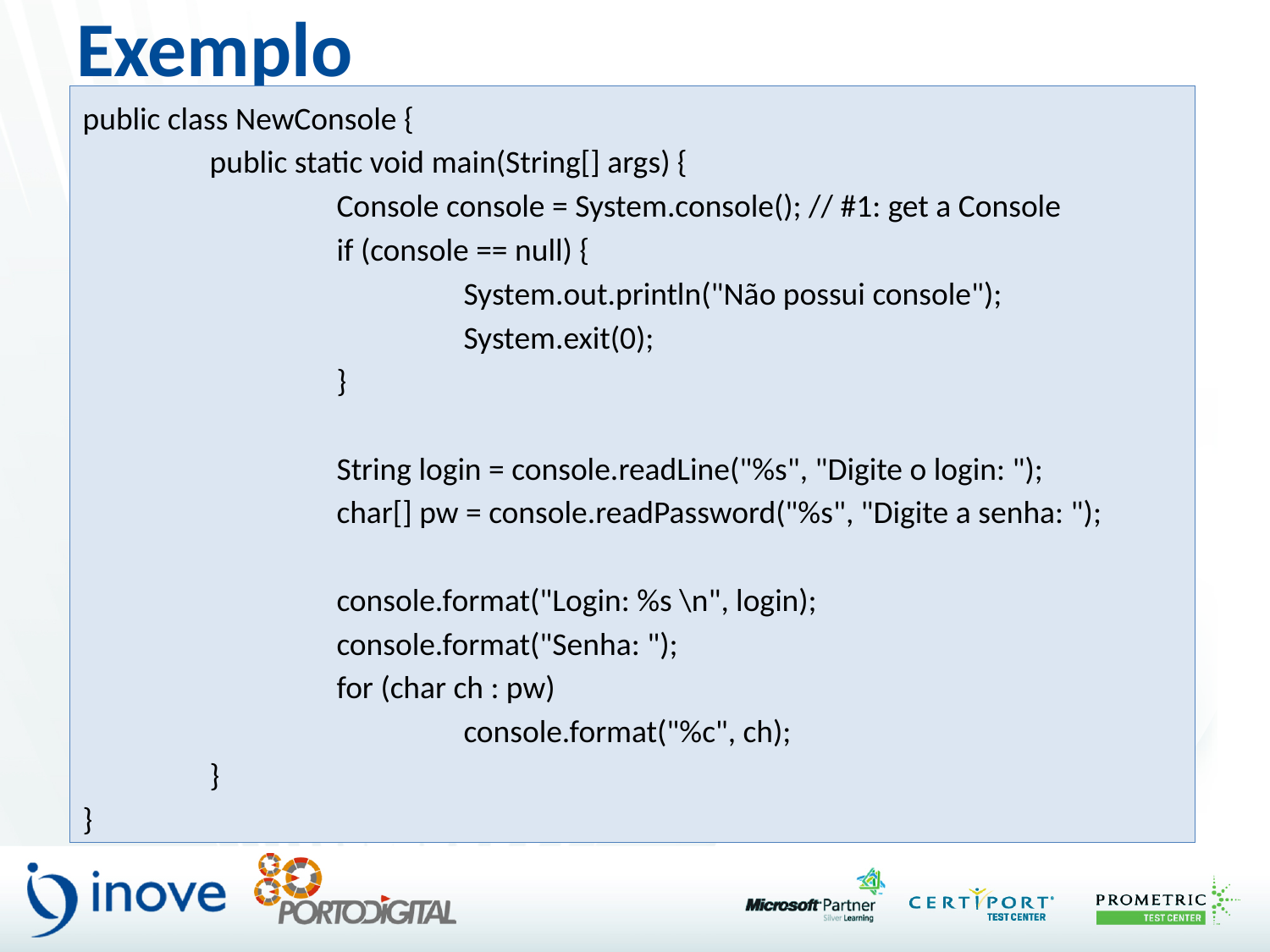

# Exemplo
public class NewConsole {
	public static void main(String[] args) {
		Console console = System.console(); // #1: get a Console
		if (console == null) {
			System.out.println("Não possui console");
			System.exit(0);
		}

		String login = console.readLine("%s", "Digite o login: ");
		char[] pw = console.readPassword("%s", "Digite a senha: ");

		console.format("Login: %s \n", login);
		console.format("Senha: ");
		for (char ch : pw)
			console.format("%c", ch);
	}
}